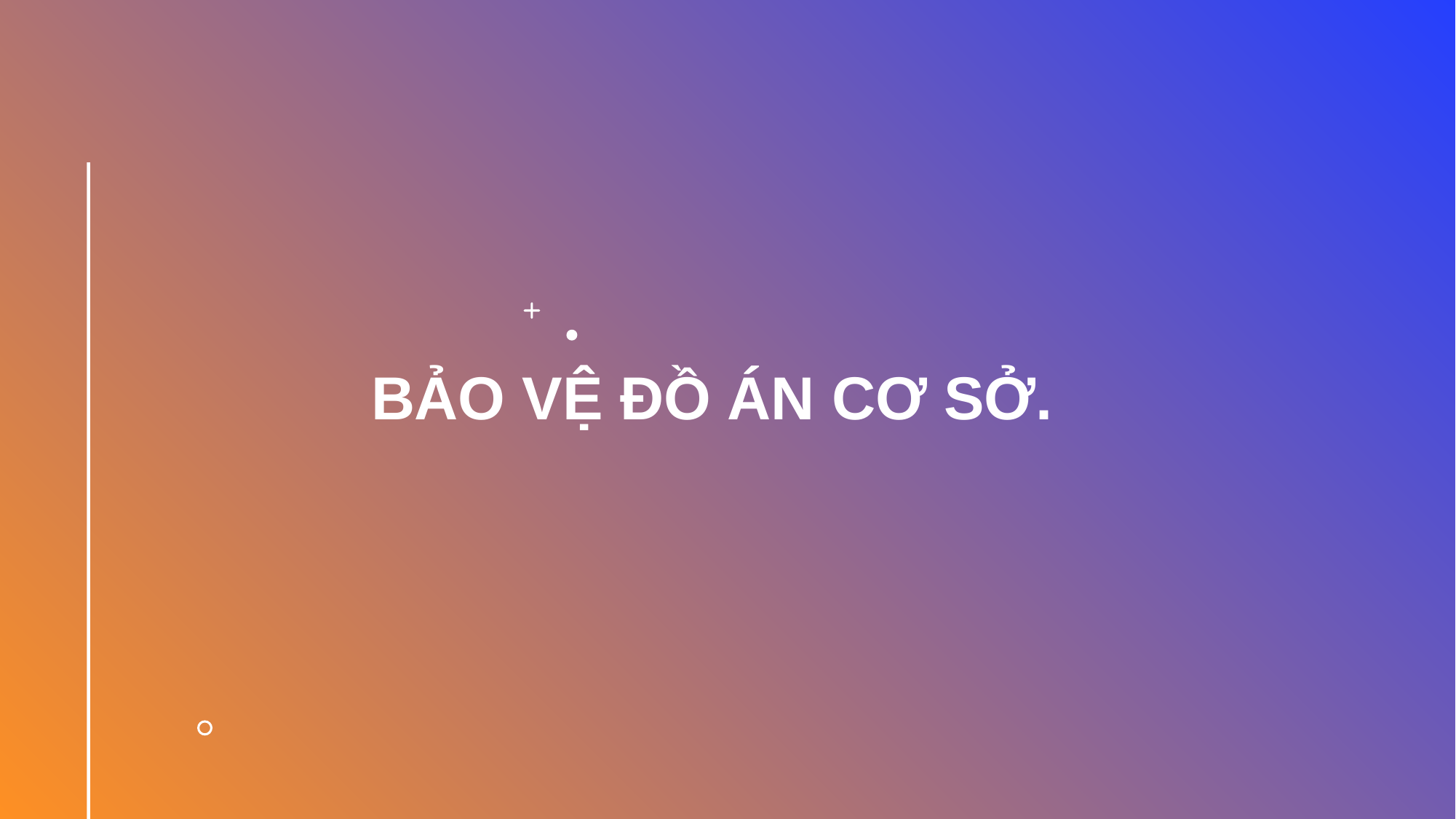

# Bảo vệ đồ án cơ sở.